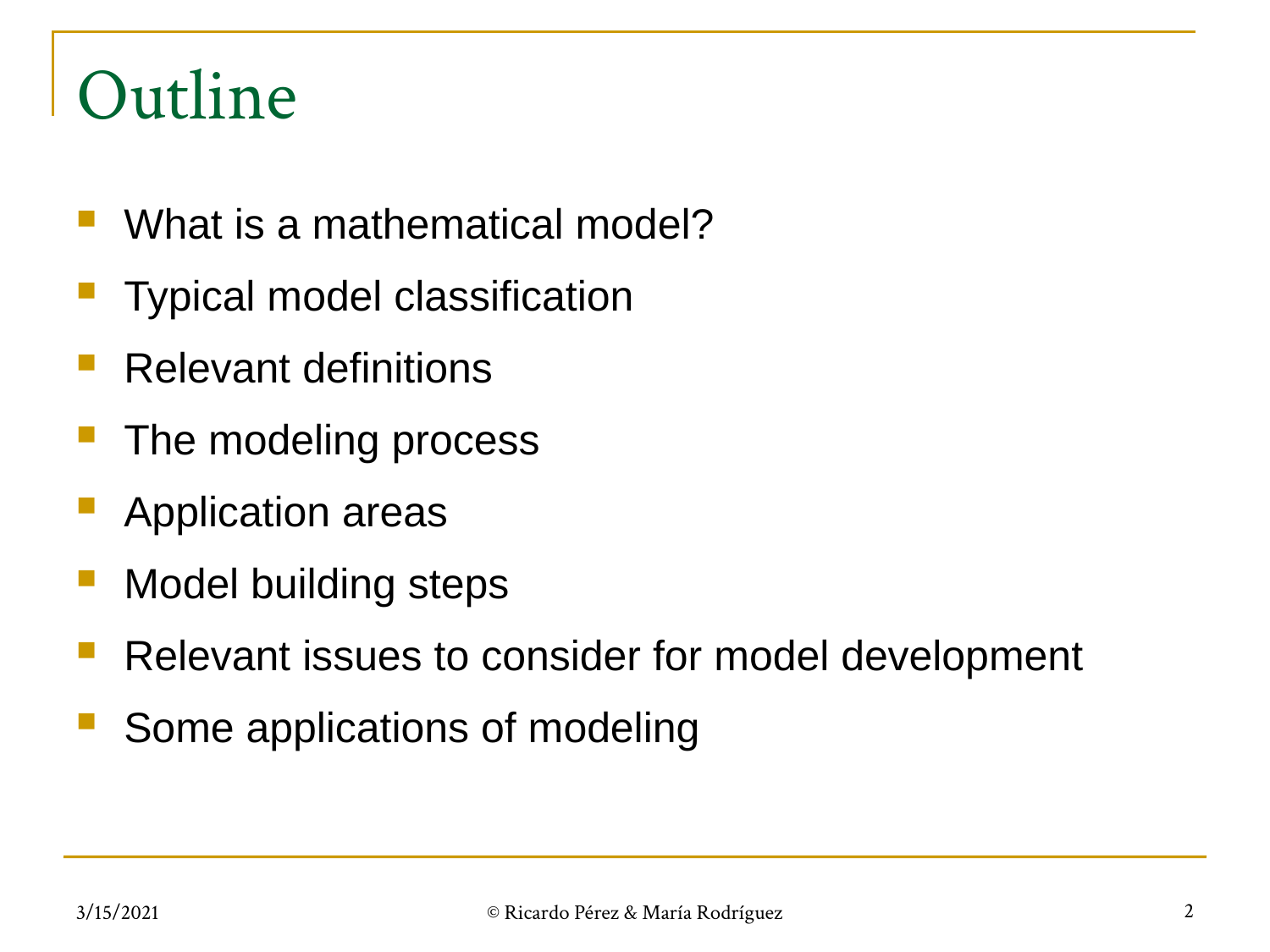

# Outline
What is a mathematical model?
Typical model classification
Relevant definitions
The modeling process
Application areas
Model building steps
Relevant issues to consider for model development
Some applications of modeling

3/15/2021
© Ricardo Pérez & María Rodríguez
2